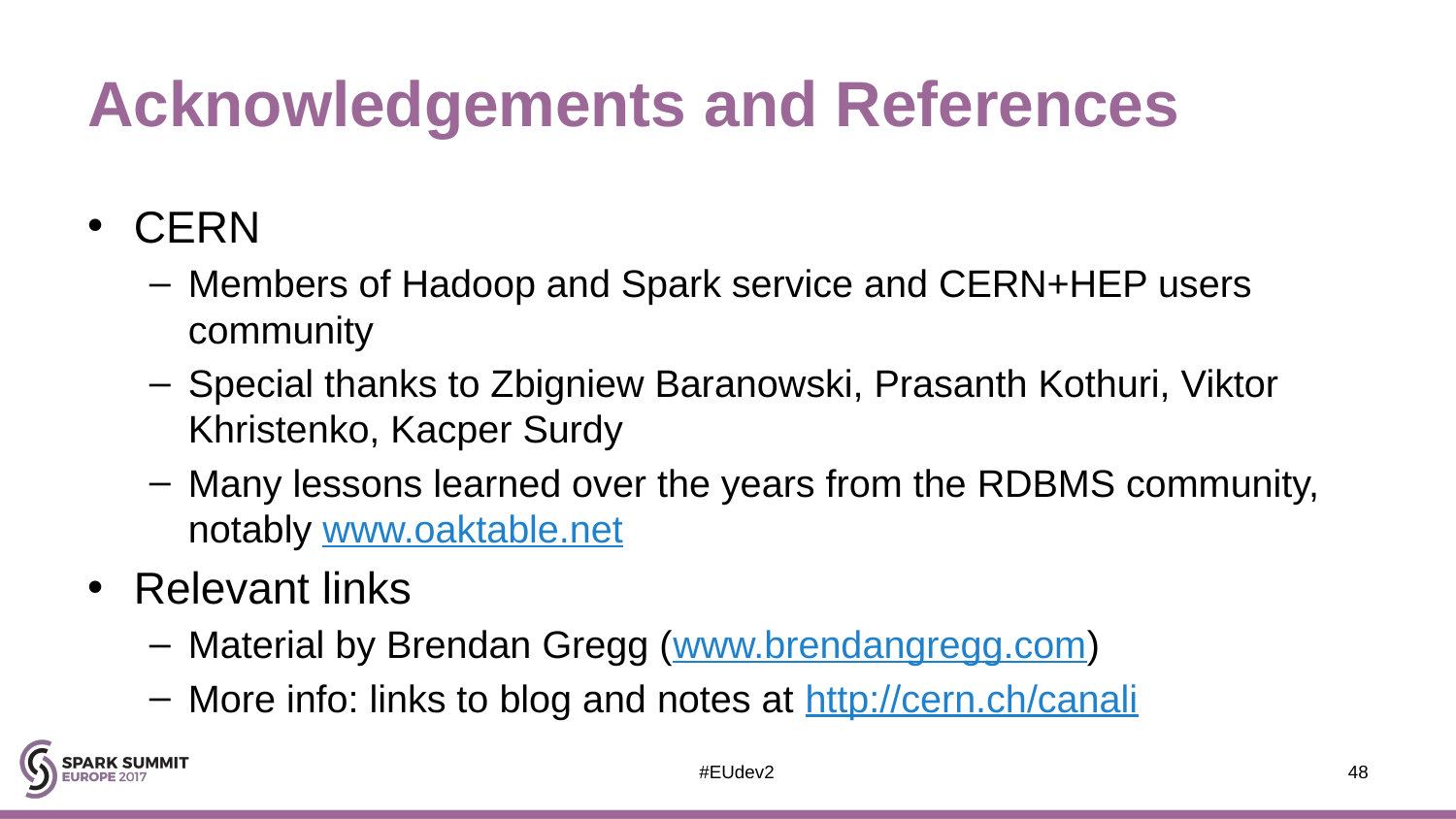

# Acknowledgements and References
CERN
Members of Hadoop and Spark service and CERN+HEP users community
Special thanks to Zbigniew Baranowski, Prasanth Kothuri, Viktor Khristenko, Kacper Surdy
Many lessons learned over the years from the RDBMS community, notably www.oaktable.net
Relevant links
Material by Brendan Gregg (www.brendangregg.com)
More info: links to blog and notes at http://cern.ch/canali

#EUdev2
48